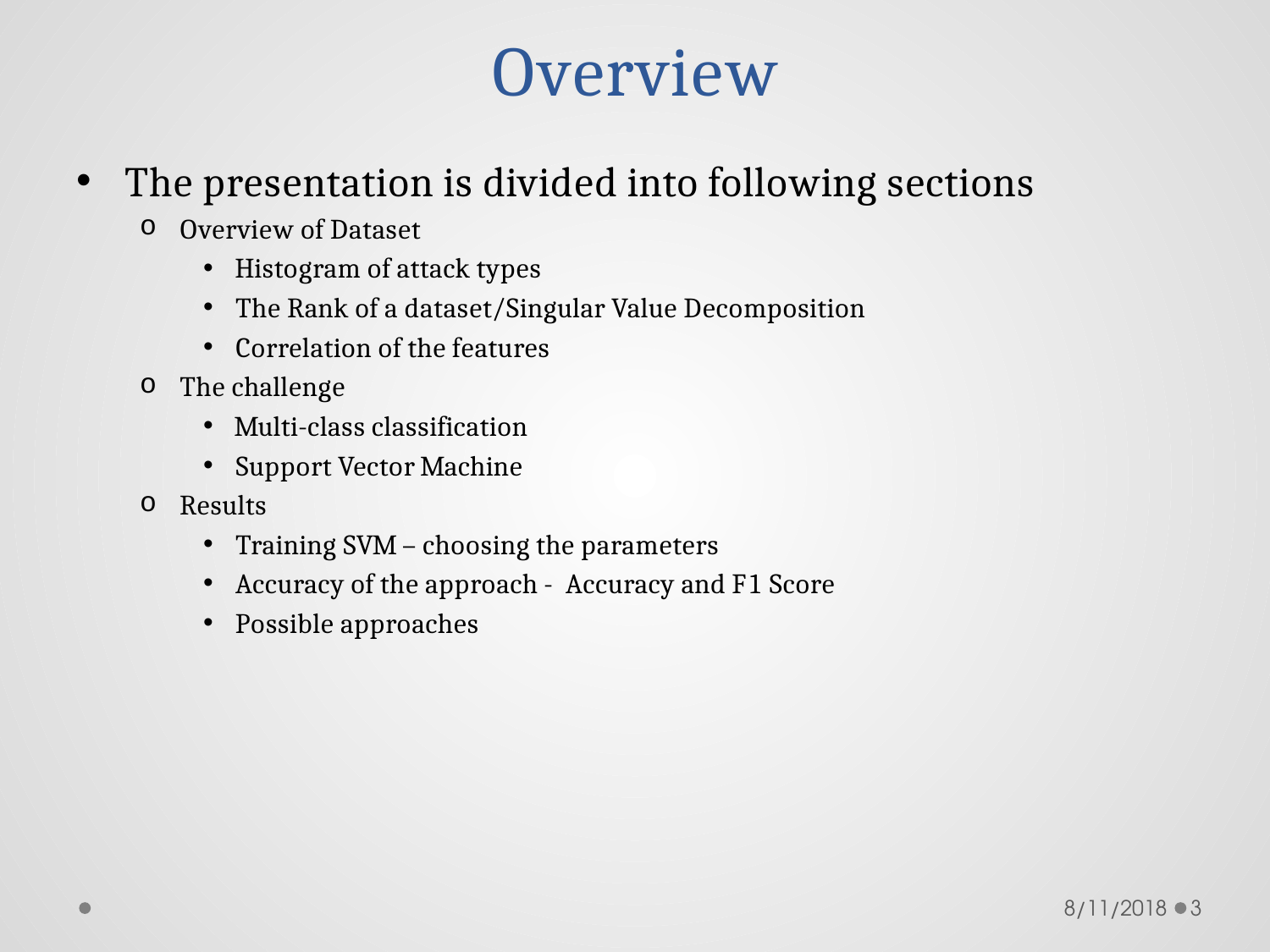

# Overview
The presentation is divided into following sections
Overview of Dataset
Histogram of attack types
The Rank of a dataset/Singular Value Decomposition
Correlation of the features
The challenge
Multi-class classification
Support Vector Machine
Results
Training SVM – choosing the parameters
Accuracy of the approach -  Accuracy and F1 Score
Possible approaches

8/11/2018
3